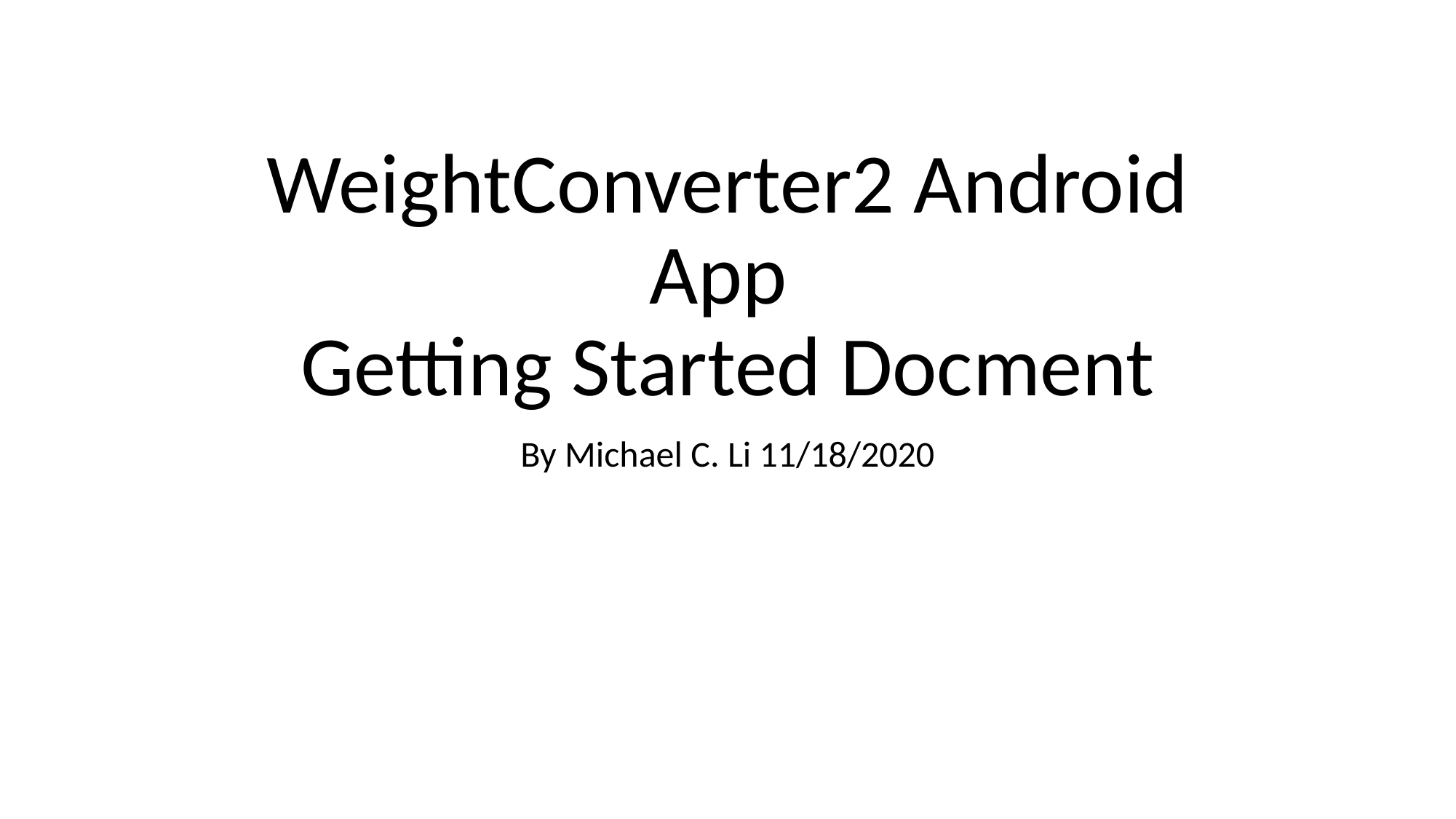

# WeightConverter2 Android App Getting Started Docment
By Michael C. Li 11/18/2020